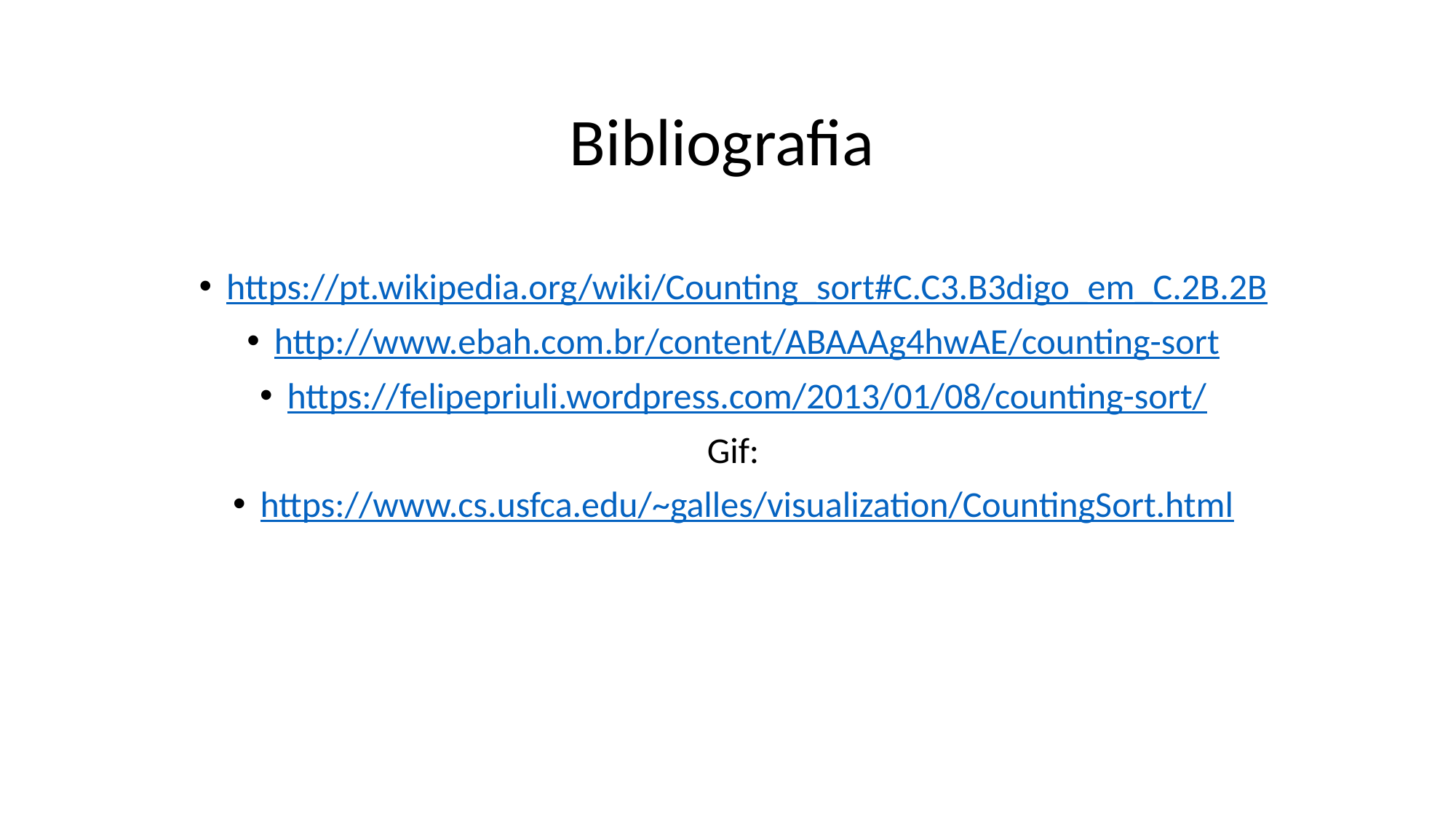

# Bibliografia
https://pt.wikipedia.org/wiki/Counting_sort#C.C3.B3digo_em_C.2B.2B
http://www.ebah.com.br/content/ABAAAg4hwAE/counting-sort
https://felipepriuli.wordpress.com/2013/01/08/counting-sort/
Gif:
https://www.cs.usfca.edu/~galles/visualization/CountingSort.html